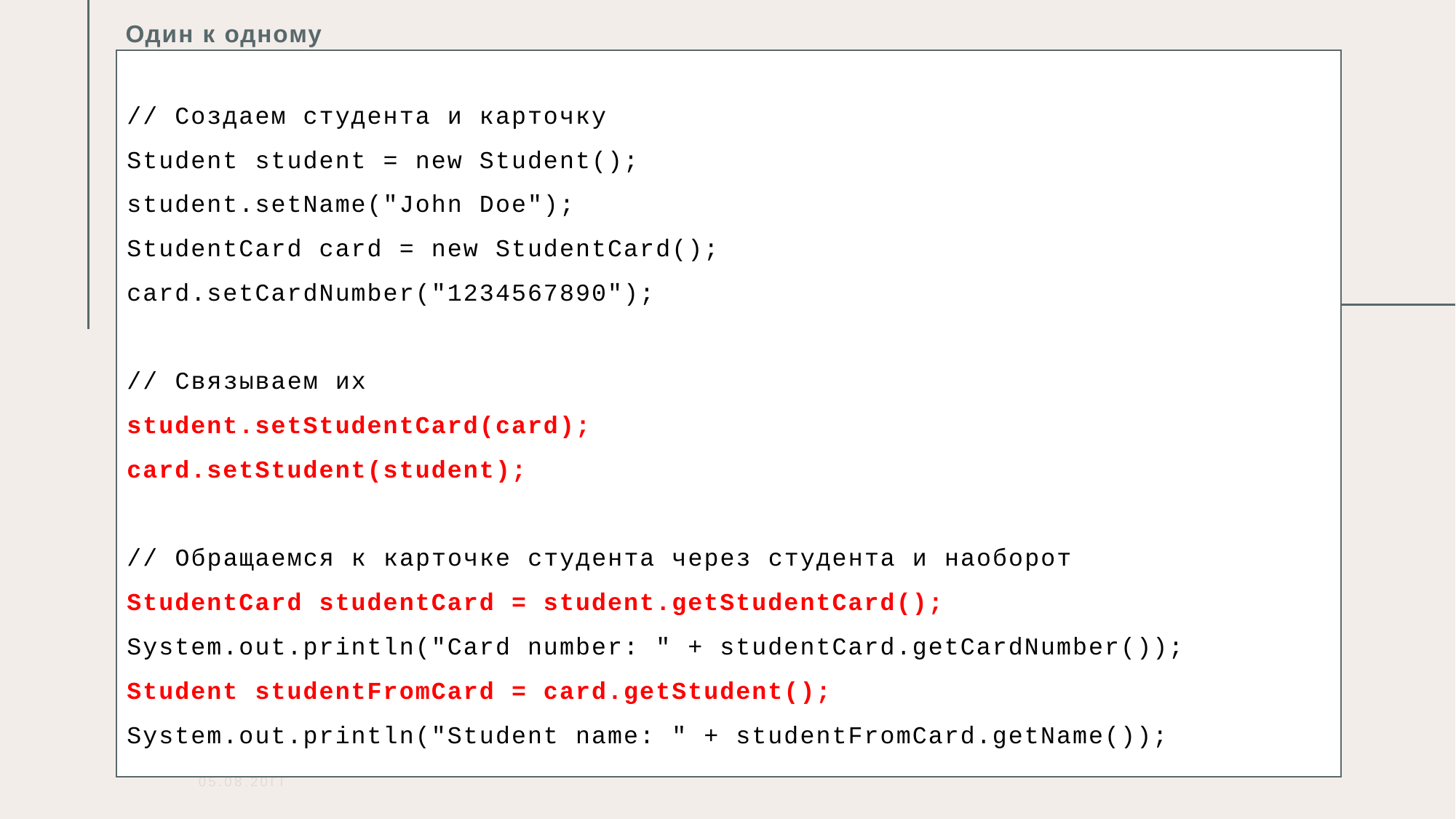

Один к одному

// Создаем студента и карточку
Student student = new Student();
student.setName("John Doe");
StudentCard card = new StudentCard();
card.setCardNumber("1234567890");

// Связываем их
student.setStudentCard(card);
card.setStudent(student);

// Обращаемся к карточке студента через студента и наоборот
StudentCard studentCard = student.getStudentCard();
System.out.println("Card number: " + studentCard.getCardNumber());
Student studentFromCard = card.getStudent();
System.out.println("Student name: " + studentFromCard.getName());
05.08.20ГГ